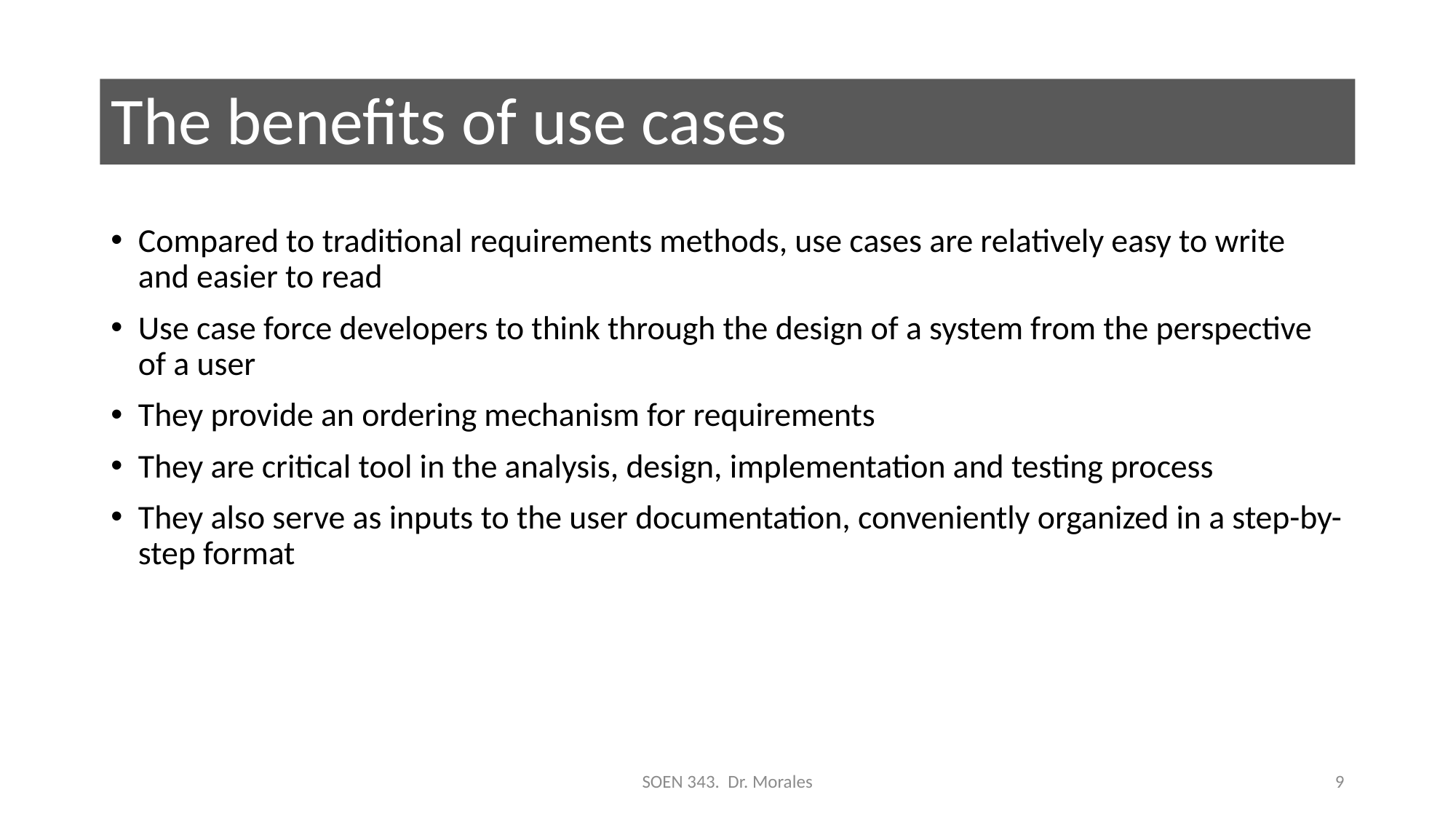

# The benefits of use cases
Compared to traditional requirements methods, use cases are relatively easy to write and easier to read
Use case force developers to think through the design of a system from the perspective of a user
They provide an ordering mechanism for requirements
They are critical tool in the analysis, design, implementation and testing process
They also serve as inputs to the user documentation, conveniently organized in a step-by-step format
SOEN 343.  Dr. Morales
9